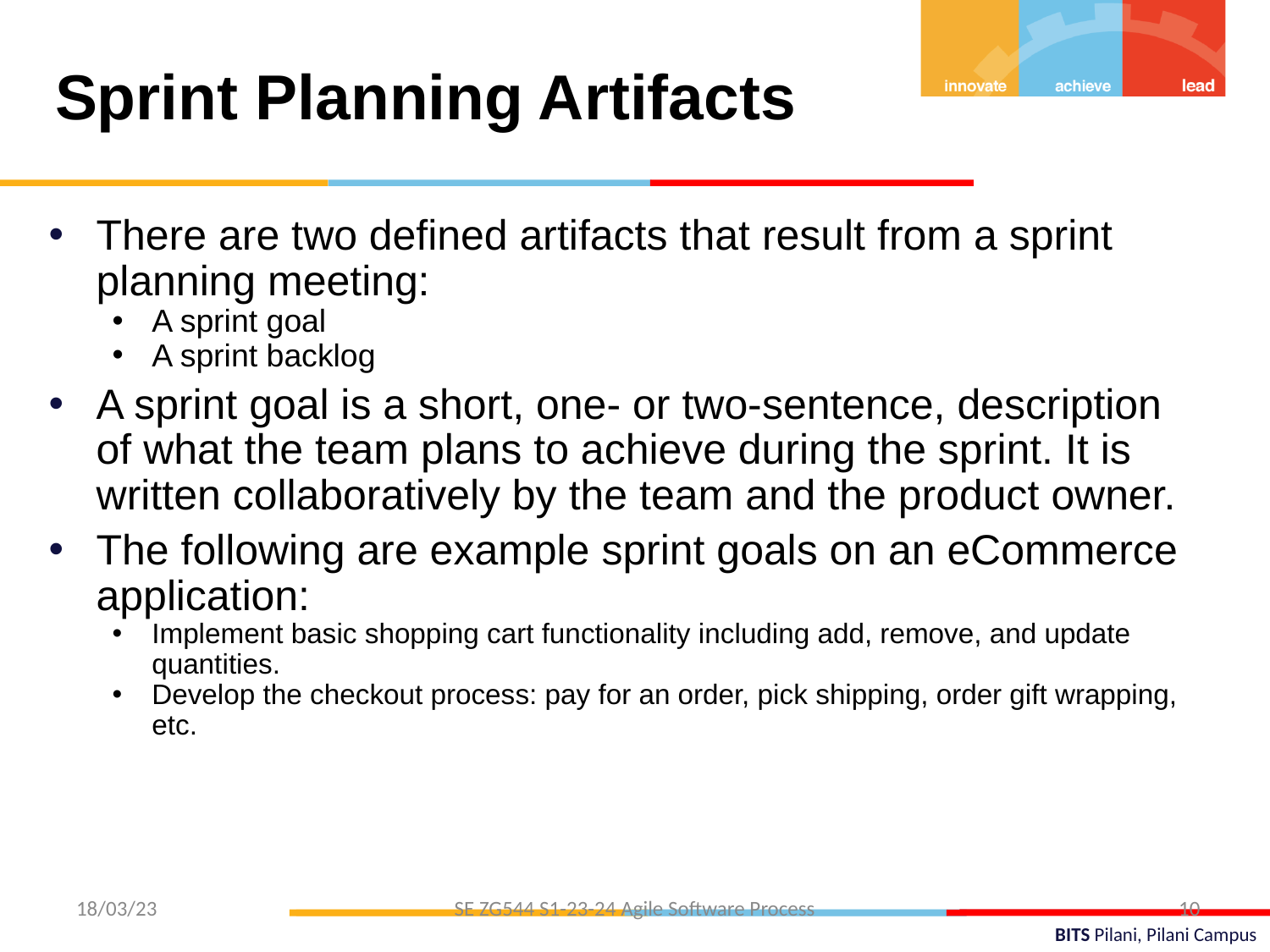

Sprint Planning Artifacts
There are two defined artifacts that result from a sprint planning meeting:
A sprint goal
A sprint backlog
A sprint goal is a short, one- or two-sentence, description of what the team plans to achieve during the sprint. It is written collaboratively by the team and the product owner.
The following are example sprint goals on an eCommerce application:
Implement basic shopping cart functionality including add, remove, and update quantities.
Develop the checkout process: pay for an order, pick shipping, order gift wrapping, etc.

10
18/03/23
SE ZG544 S1-23-24 Agile Software Process